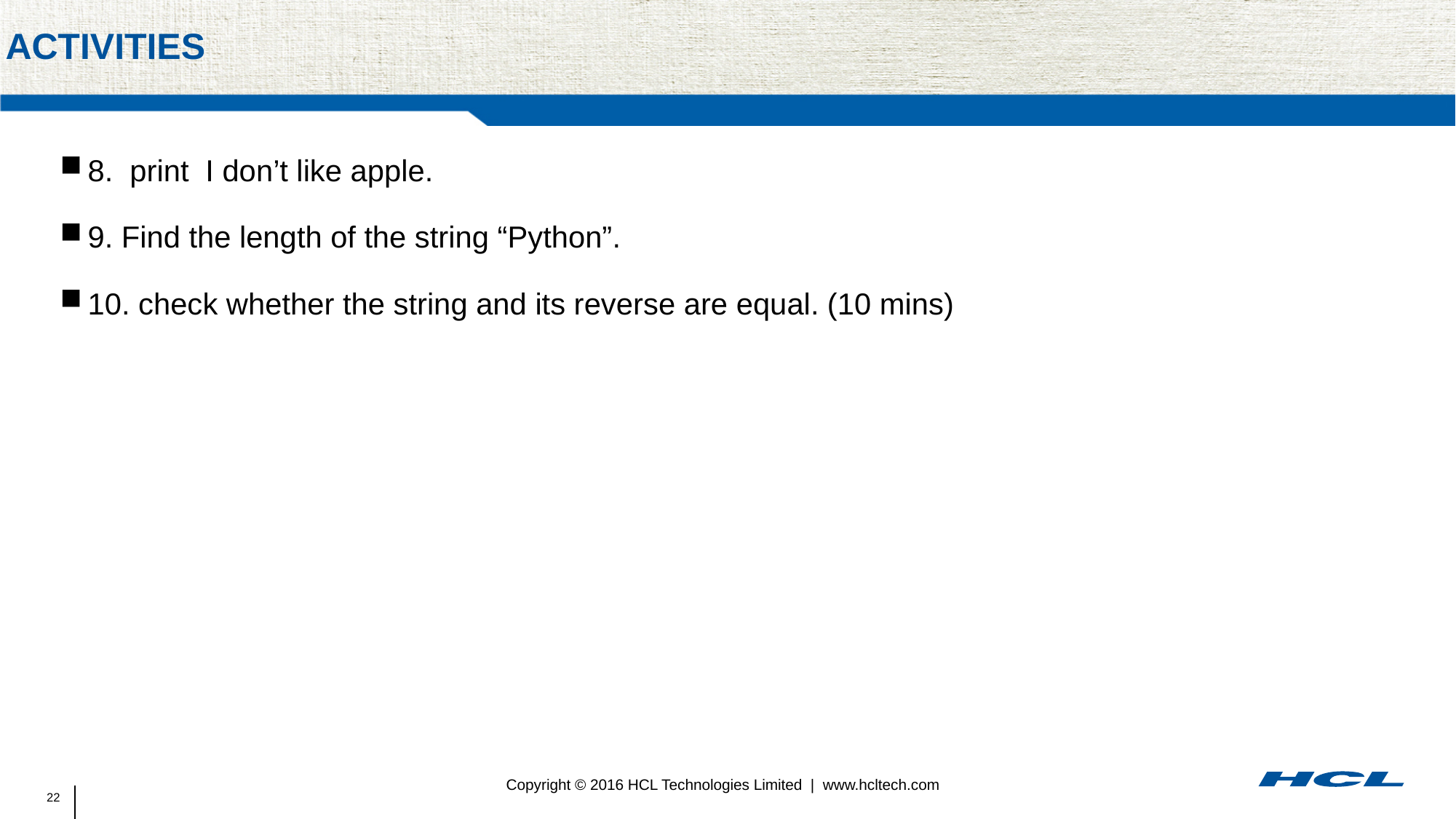

# activities
8.  print  I don’t like apple.
9. Find the length of the string “Python”.
10. check whether the string and its reverse are equal. (10 mins)